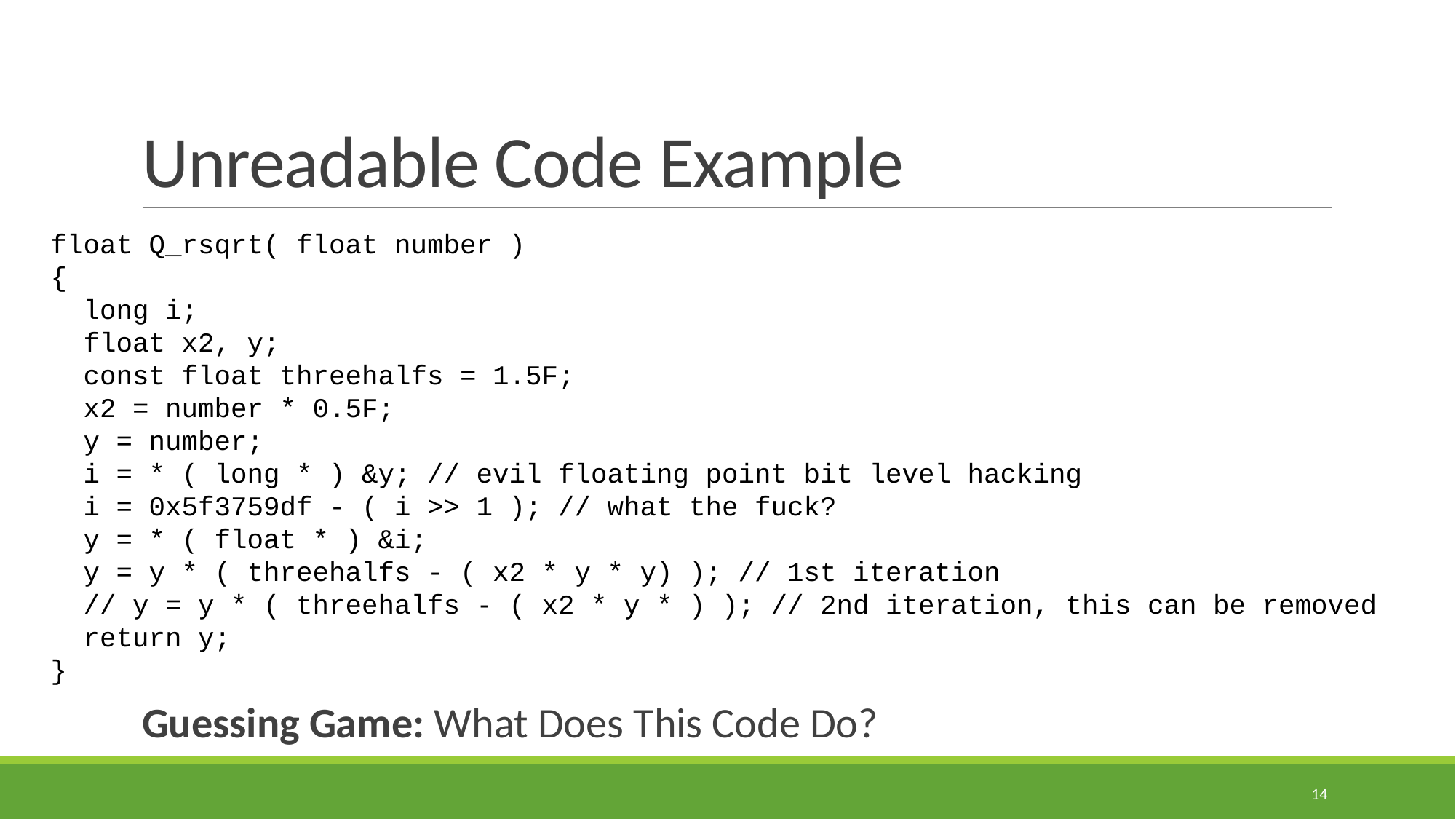

# Unreadable Code Example
float Q_rsqrt( float number )
{
  long i;
  float x2, y;
  const float threehalfs = 1.5F;
  x2 = number * 0.5F;
  y = number;
  i = * ( long * ) &y; // evil floating point bit level hacking
  i = 0x5f3759df - ( i >> 1 ); // what the fuck?
  y = * ( float * ) &i;
  y = y * ( threehalfs - ( x2 * y * y) ); // 1st iteration
  // y = y * ( threehalfs - ( x2 * y * ) ); // 2nd iteration, this can be removed
  return y;
}
Guessing Game: What Does This Code Do?
14